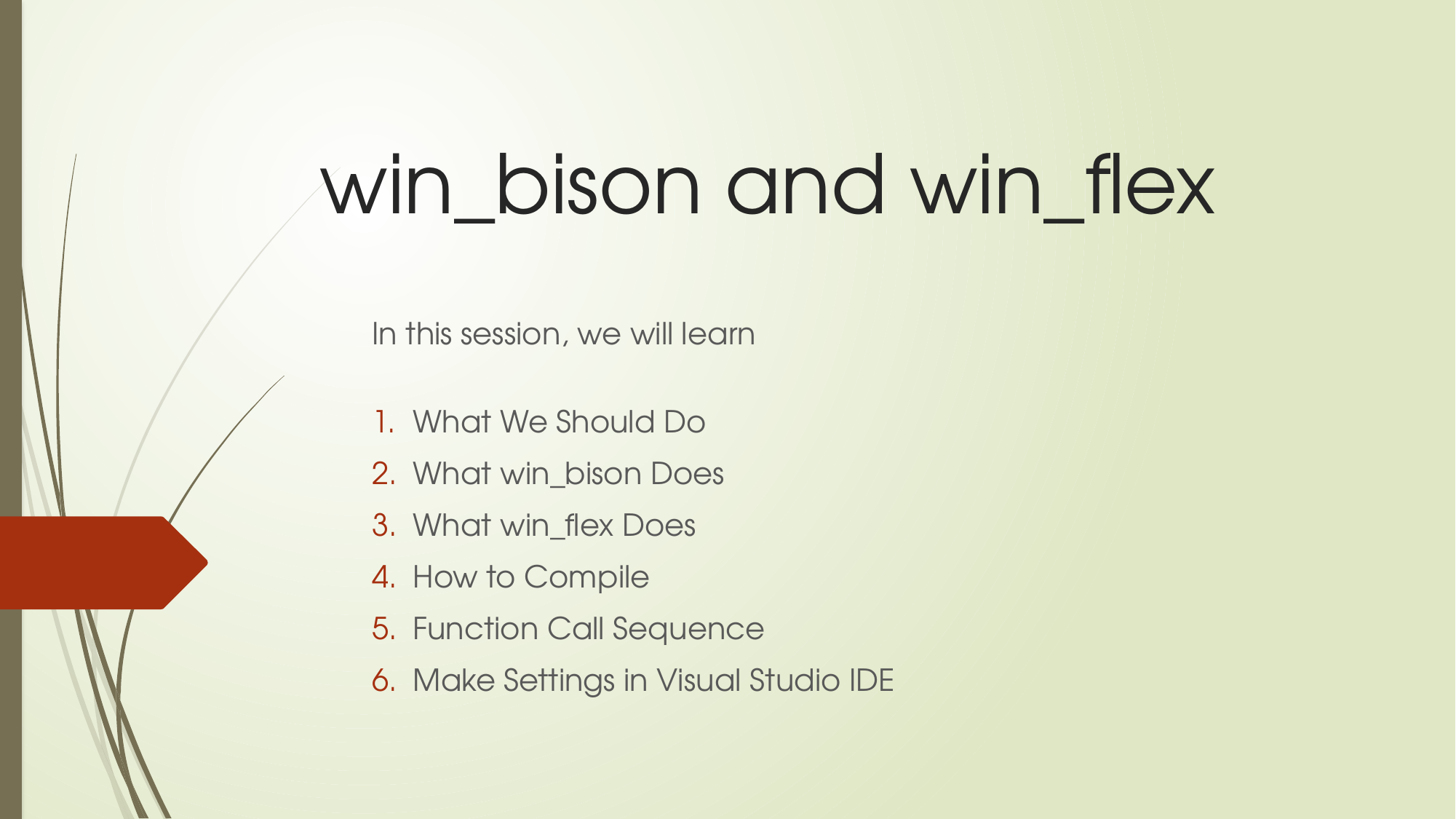

# win_bison and win_flex
In this session, we will learn
What We Should Do
What win_bison Does
What win_flex Does
How to Compile
Function Call Sequence
Make Settings in Visual Studio IDE